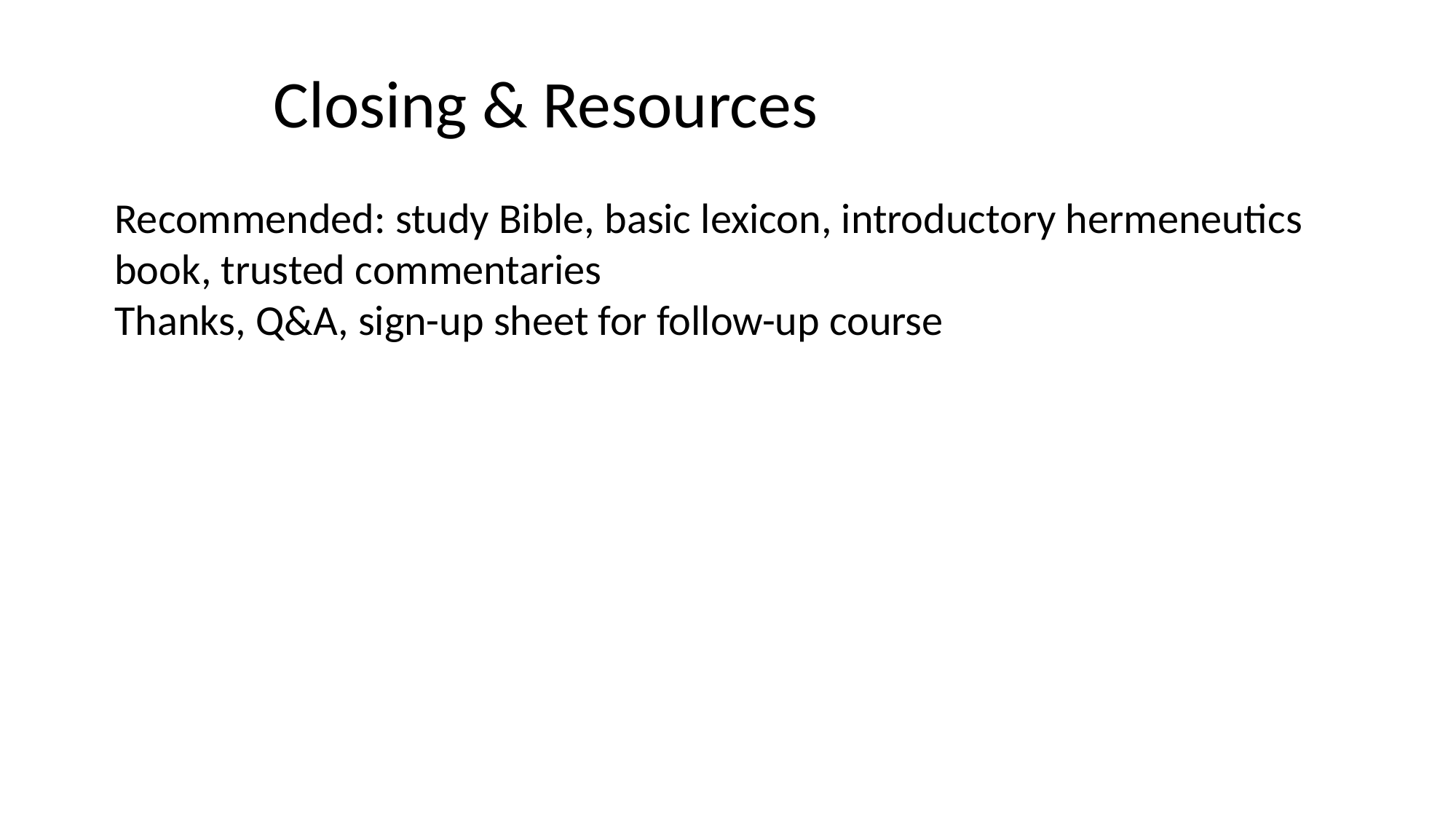

# Closing & Resources
Recommended: study Bible, basic lexicon, introductory hermeneutics book, trusted commentaries
Thanks, Q&A, sign-up sheet for follow-up course